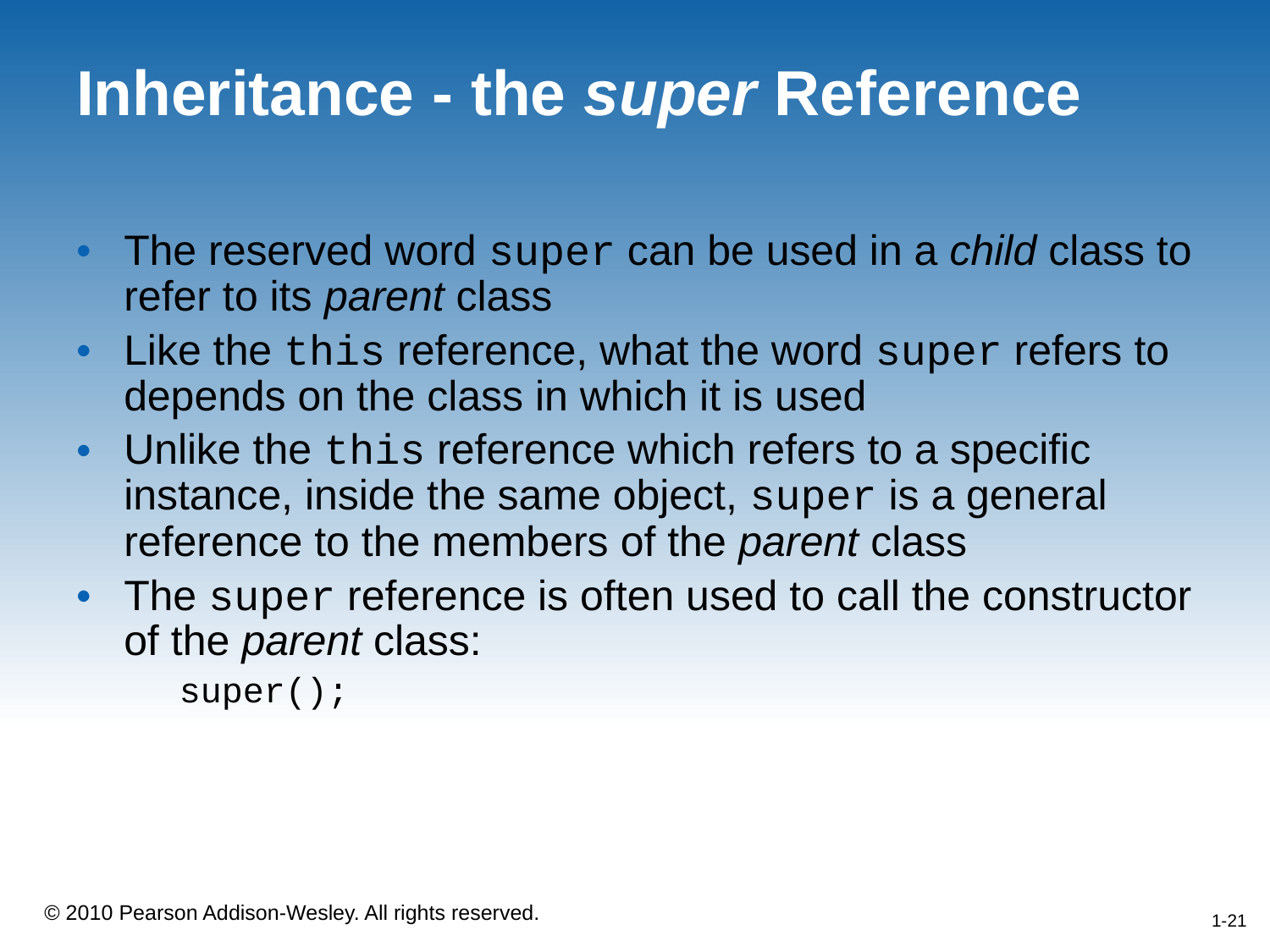

# Inheritance - the super Reference
The reserved word super can be used in a child class to refer to its parent class
Like the this reference, what the word super refers to depends on the class in which it is used
Unlike the this reference which refers to a specific instance, inside the same object, super is a general reference to the members of the parent class
The super reference is often used to call the constructor of the parent class:
	super();
1-21